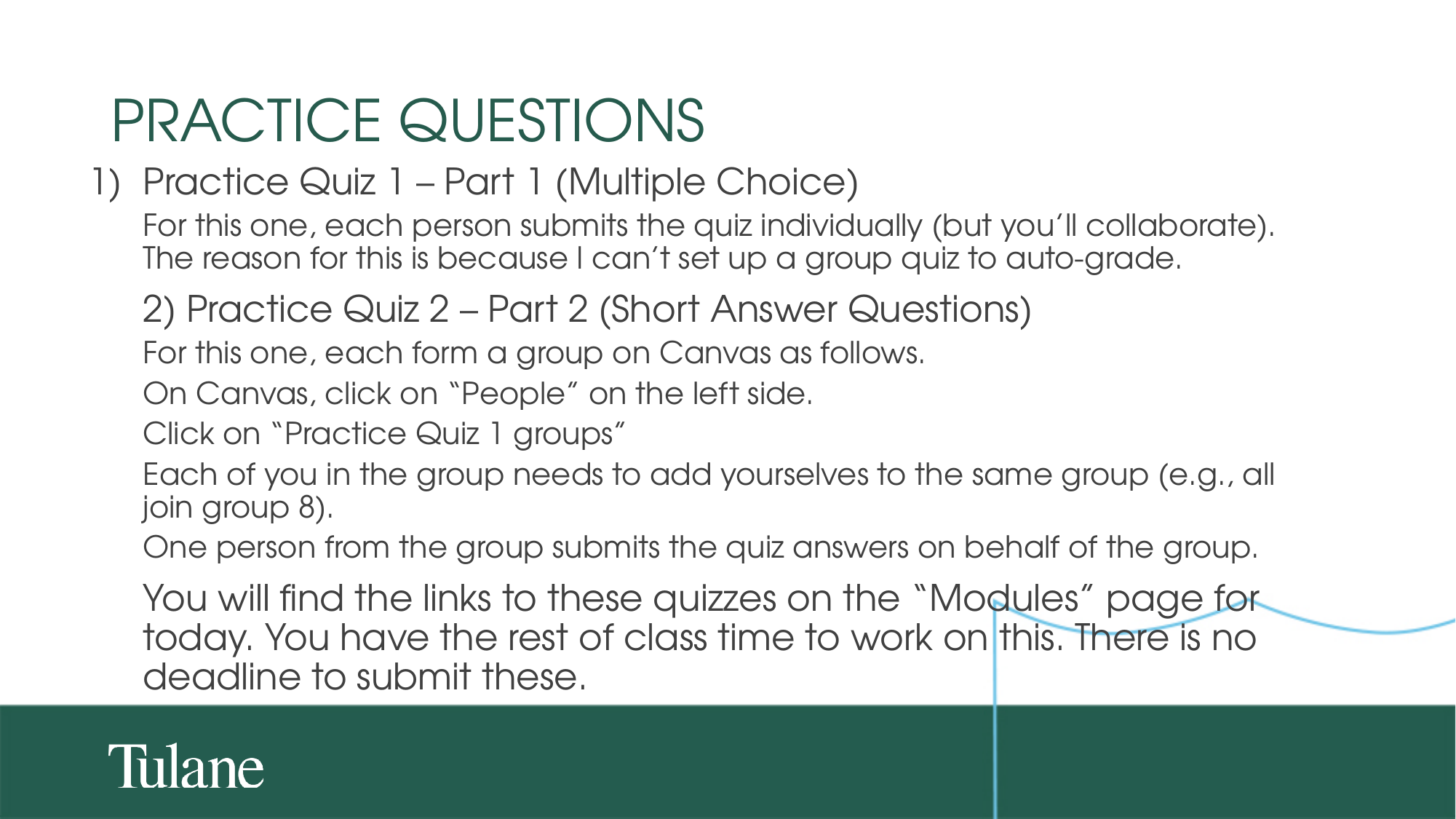

# Practice questions
Practice Quiz 1 – Part 1 (Multiple Choice)
For this one, each person submits the quiz individually (but you’ll collaborate). The reason for this is because I can’t set up a group quiz to auto-grade.
2) Practice Quiz 2 – Part 2 (Short Answer Questions)
For this one, each form a group on Canvas as follows.
On Canvas, click on “People” on the left side.
Click on “Practice Quiz 1 groups”
Each of you in the group needs to add yourselves to the same group (e.g., all join group 8).
One person from the group submits the quiz answers on behalf of the group.
You will find the links to these quizzes on the “Modules” page for today. You have the rest of class time to work on this. There is no deadline to submit these.